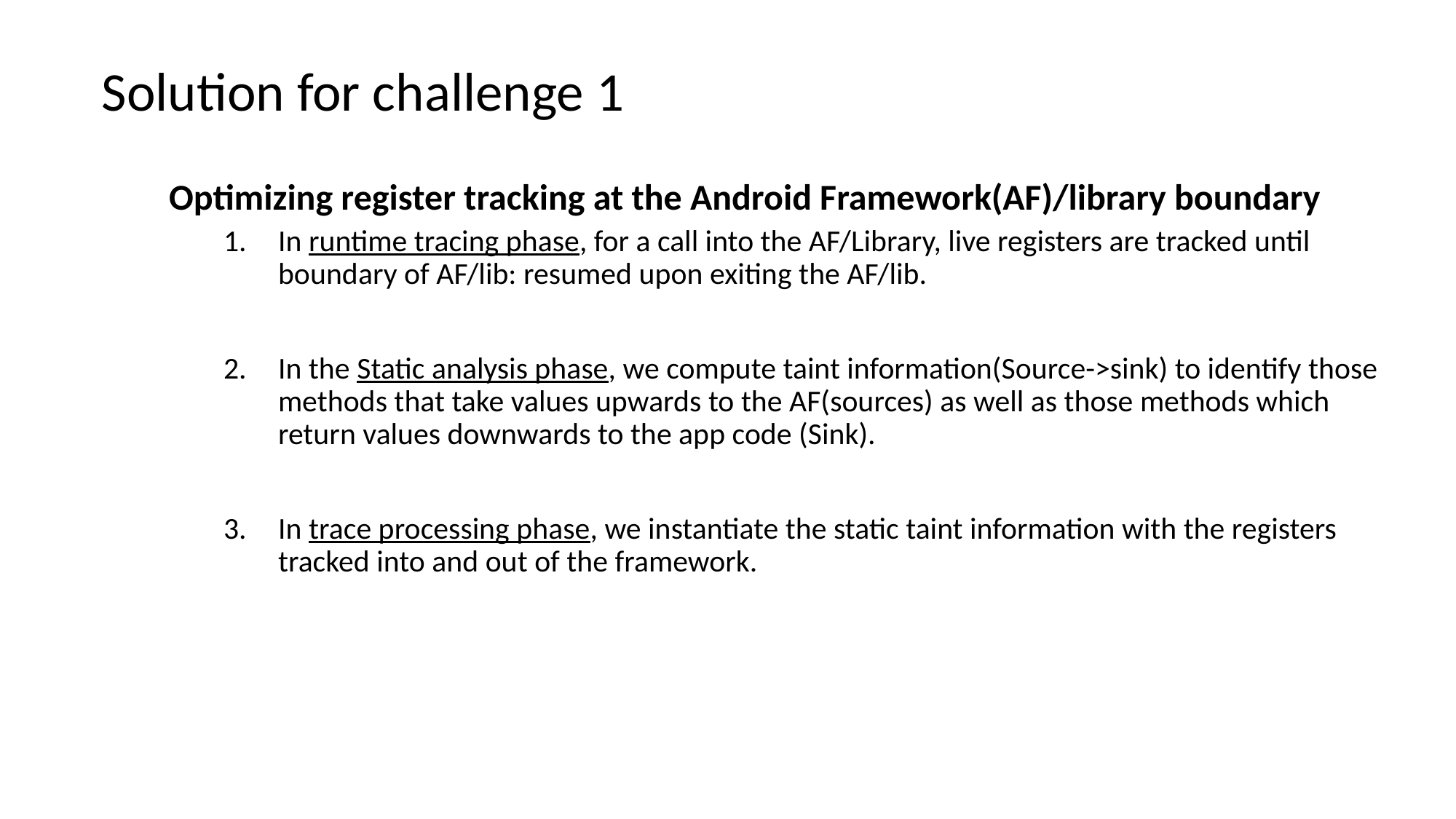

# Solution for challenge 1
Optimizing register tracking at the Android Framework(AF)/library boundary
In runtime tracing phase, for a call into the AF/Library, live registers are tracked until boundary of AF/lib: resumed upon exiting the AF/lib.

In the Static analysis phase, we compute taint information(Source->sink) to identify those methods that take values upwards to the AF(sources) as well as those methods which return values downwards to the app code (Sink).

In trace processing phase, we instantiate the static taint information with the registers tracked into and out of the framework.